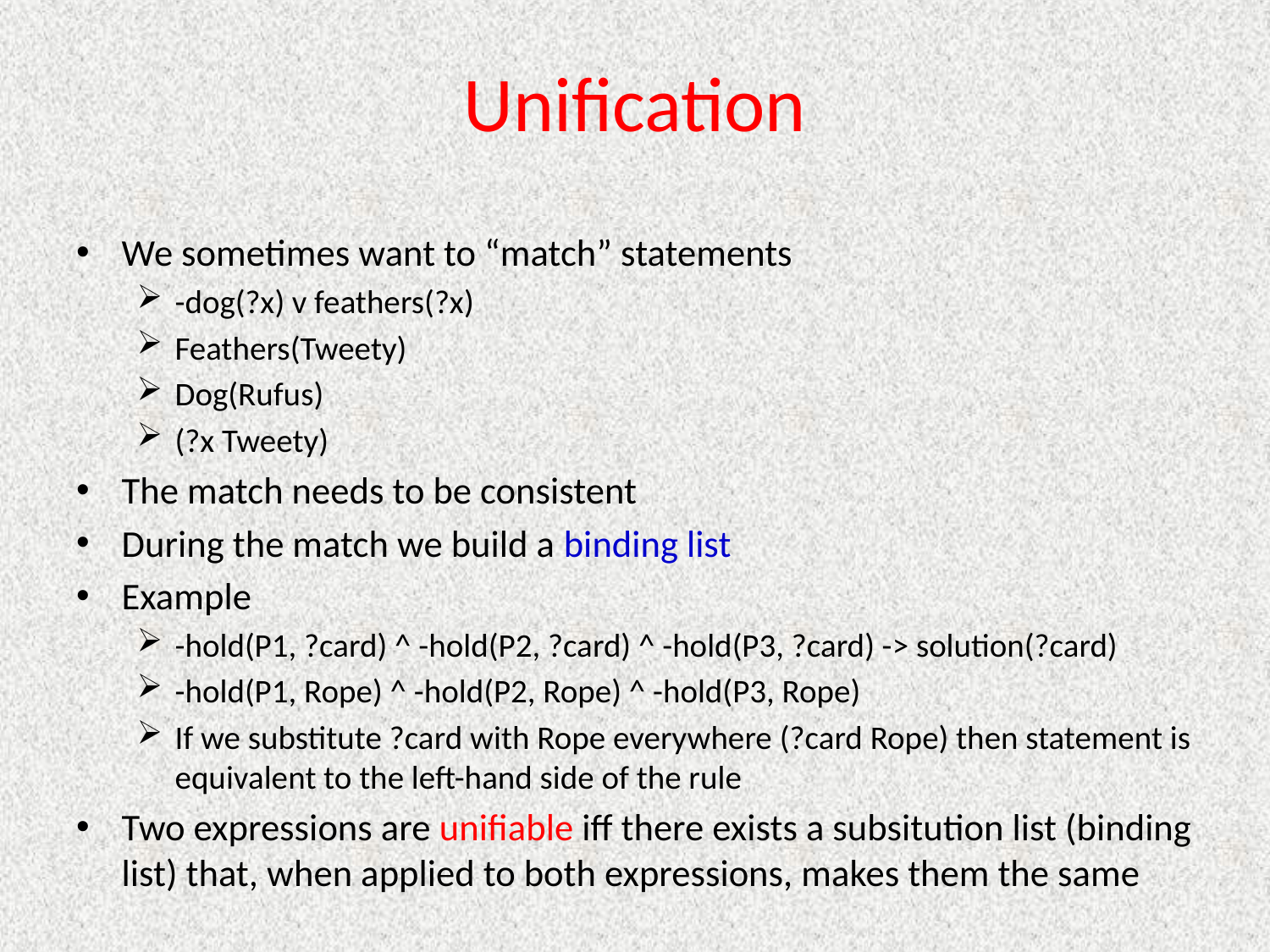

# Unification
We sometimes want to “match” statements
-dog(?x) v feathers(?x)
Feathers(Tweety)
Dog(Rufus)
(?x Tweety)
The match needs to be consistent
During the match we build a binding list
Example
-hold(P1, ?card) ^ -hold(P2, ?card) ^ -hold(P3, ?card) -> solution(?card)
-hold(P1, Rope) ^ -hold(P2, Rope) ^ -hold(P3, Rope)
If we substitute ?card with Rope everywhere (?card Rope) then statement is equivalent to the left-hand side of the rule
Two expressions are unifiable iff there exists a subsitution list (binding list) that, when applied to both expressions, makes them the same